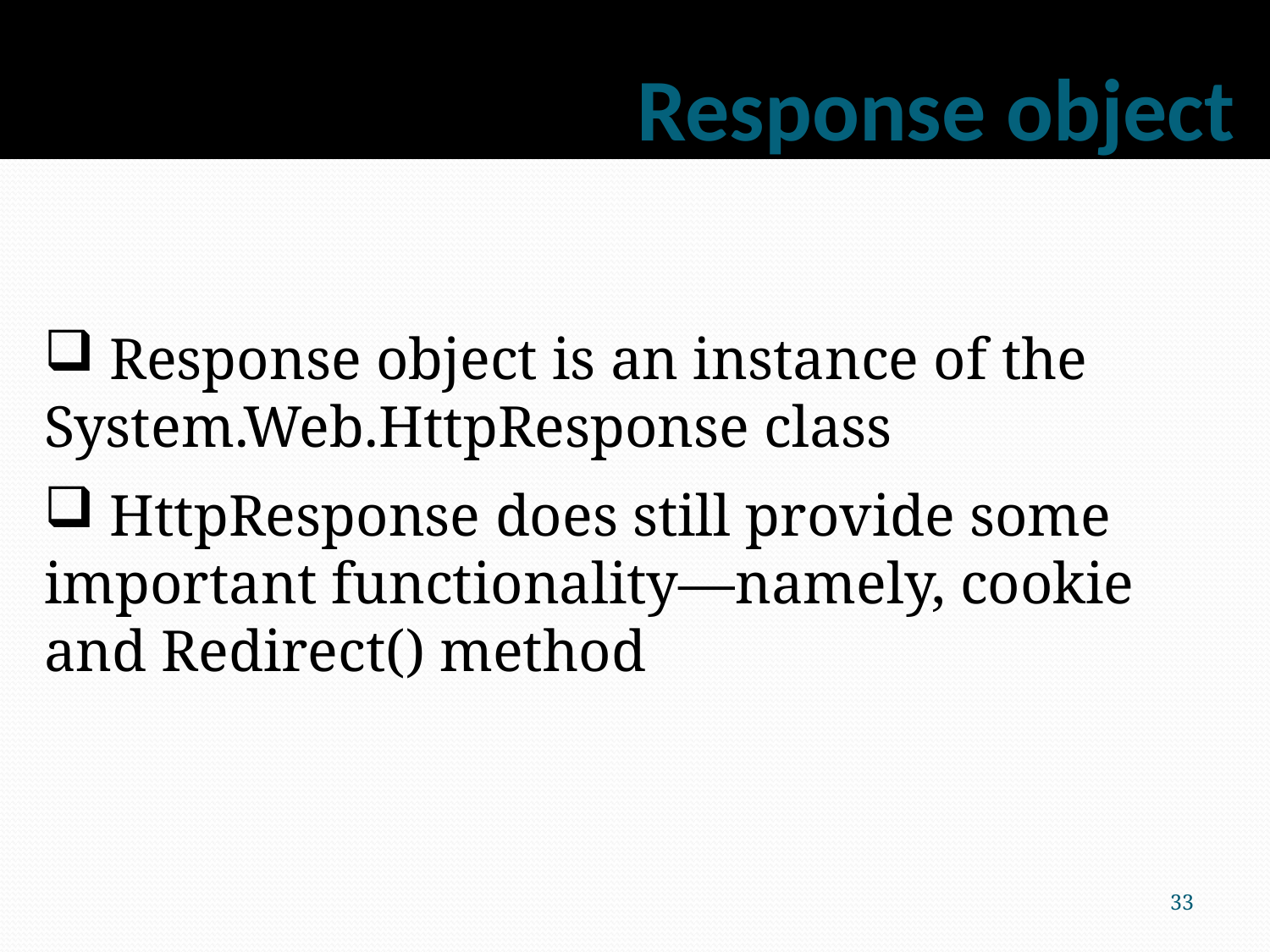

# Response object
 Response object is an instance of the System.Web.HttpResponse class
 HttpResponse does still provide some important functionality—namely, cookie and Redirect() method
33